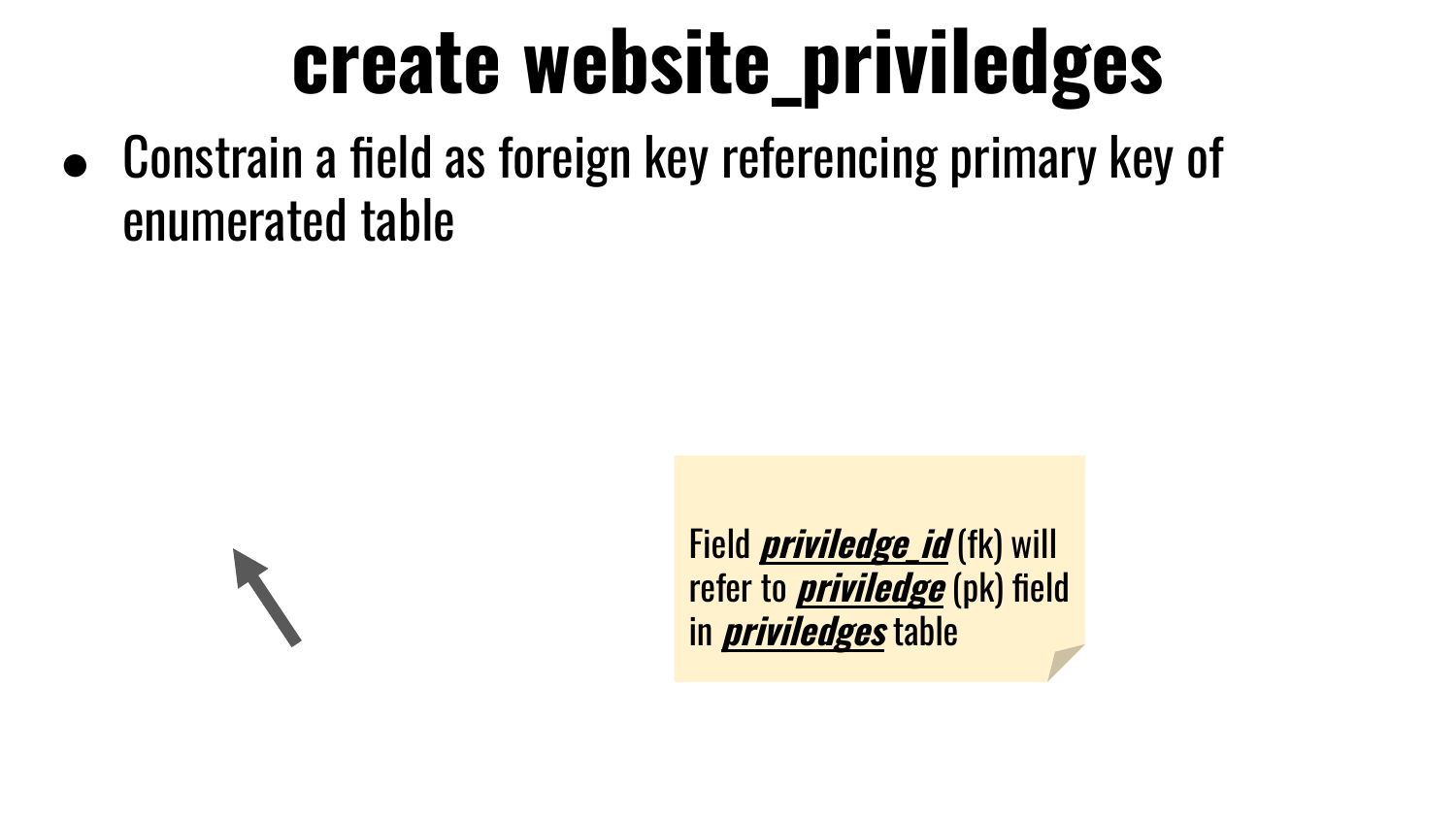

# create website_priviledges
Constrain a field as foreign key referencing primary key of enumerated table

Field priviledge_id (fk) will refer to priviledge (pk) field in priviledges table